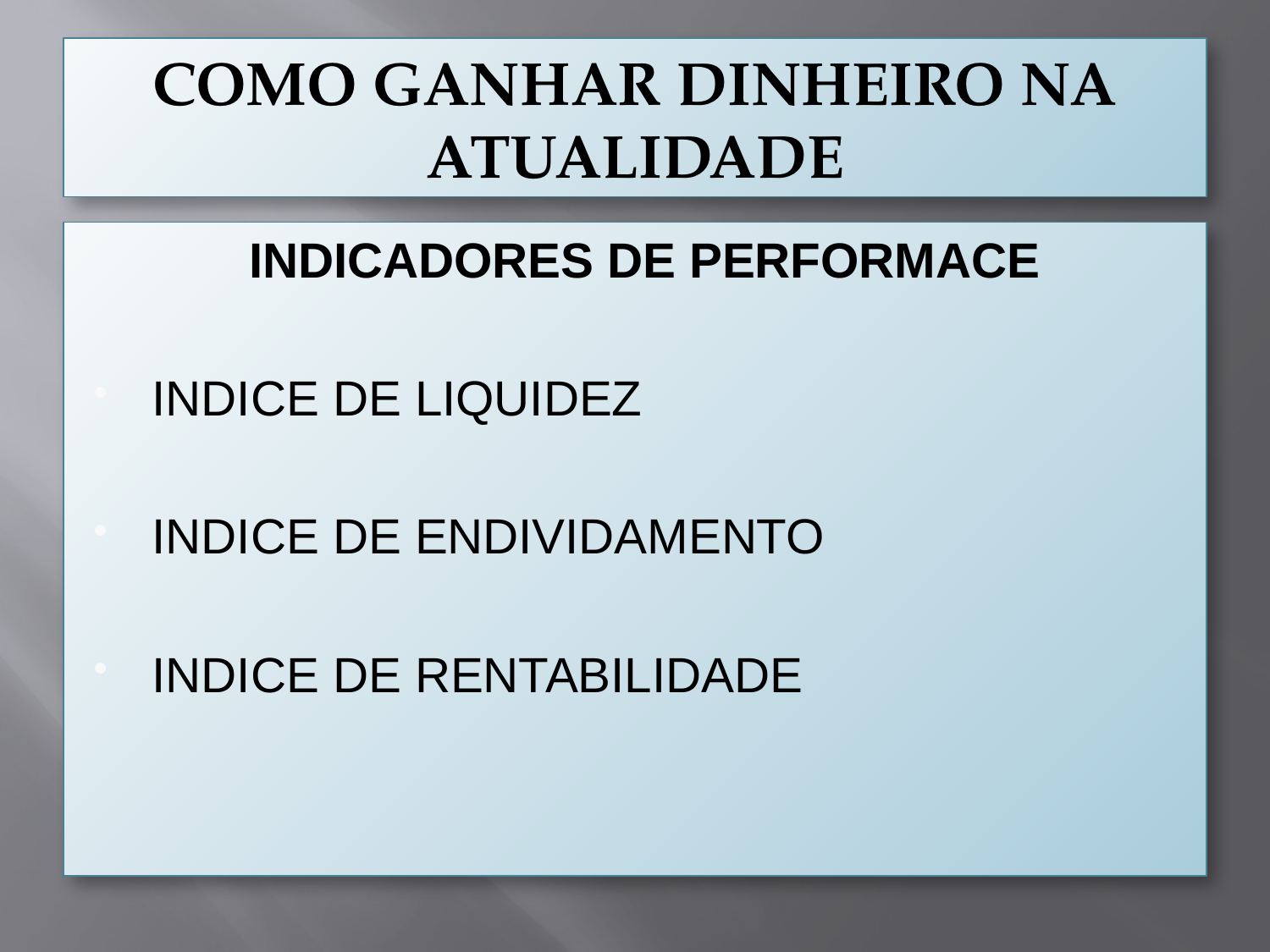

# COMO GANHAR DINHEIRO NA ATUALIDADE
INDICADORES DE PERFORMACE

INDICE DE LIQUIDEZ

INDICE DE ENDIVIDAMENTO

INDICE DE RENTABILIDADE